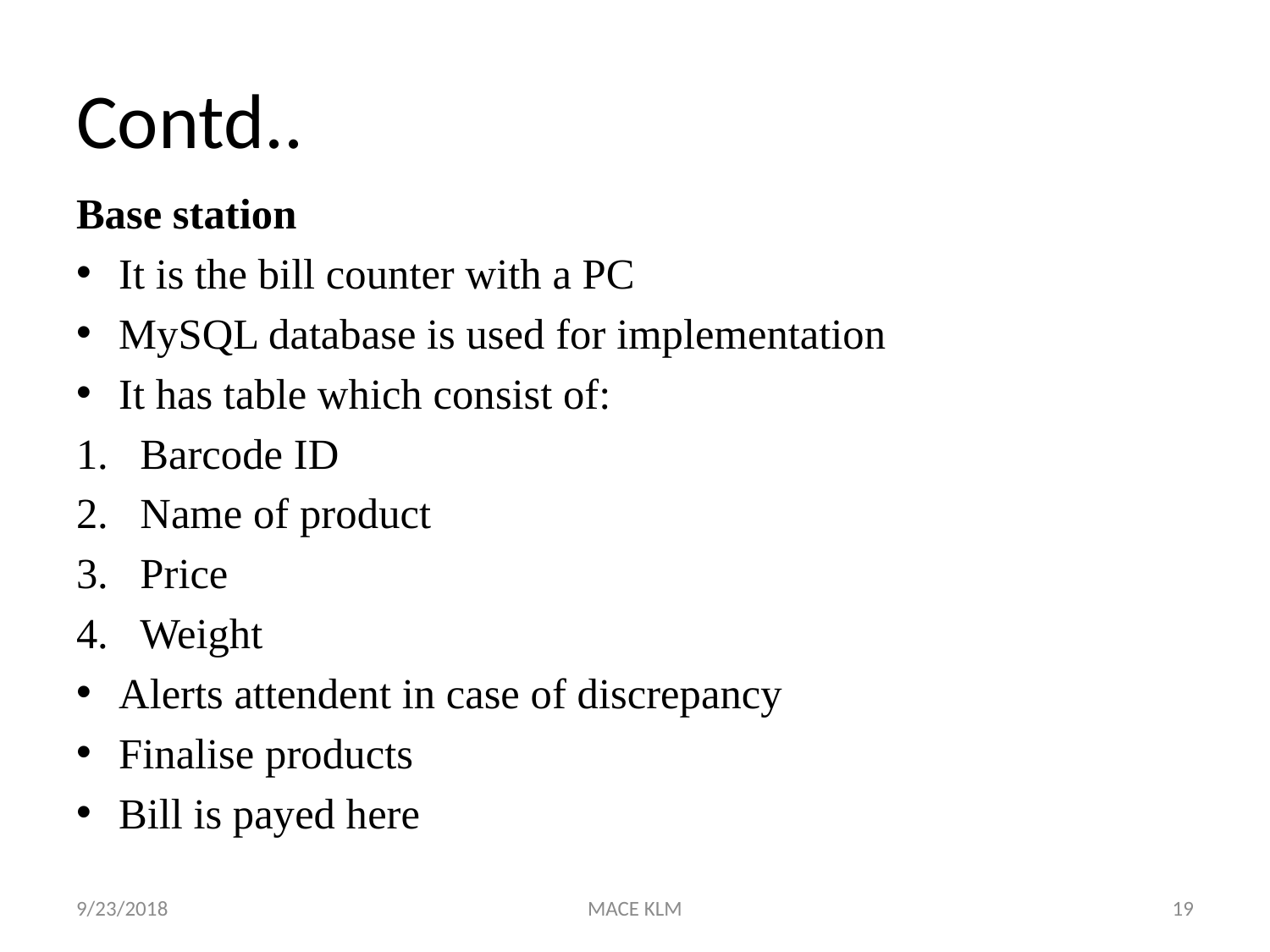

# Contd..
Base station
It is the bill counter with a PC
MySQL database is used for implementation
It has table which consist of:
Barcode ID
Name of product
Price
Weight
Alerts attendent in case of discrepancy
Finalise products
Bill is payed here

9/23/2018
MACE KLM
19